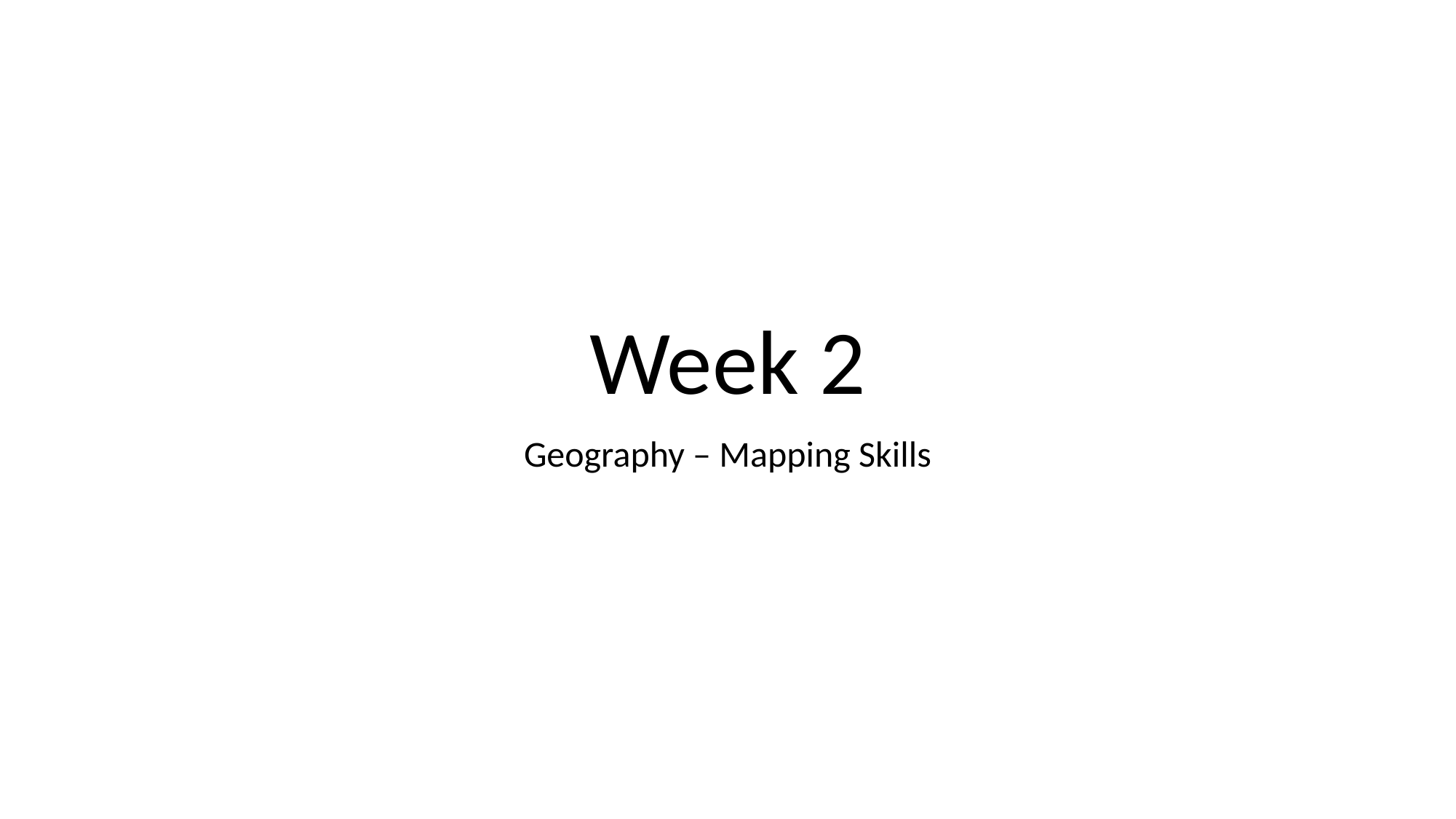

# Week 2
Geography – Mapping Skills